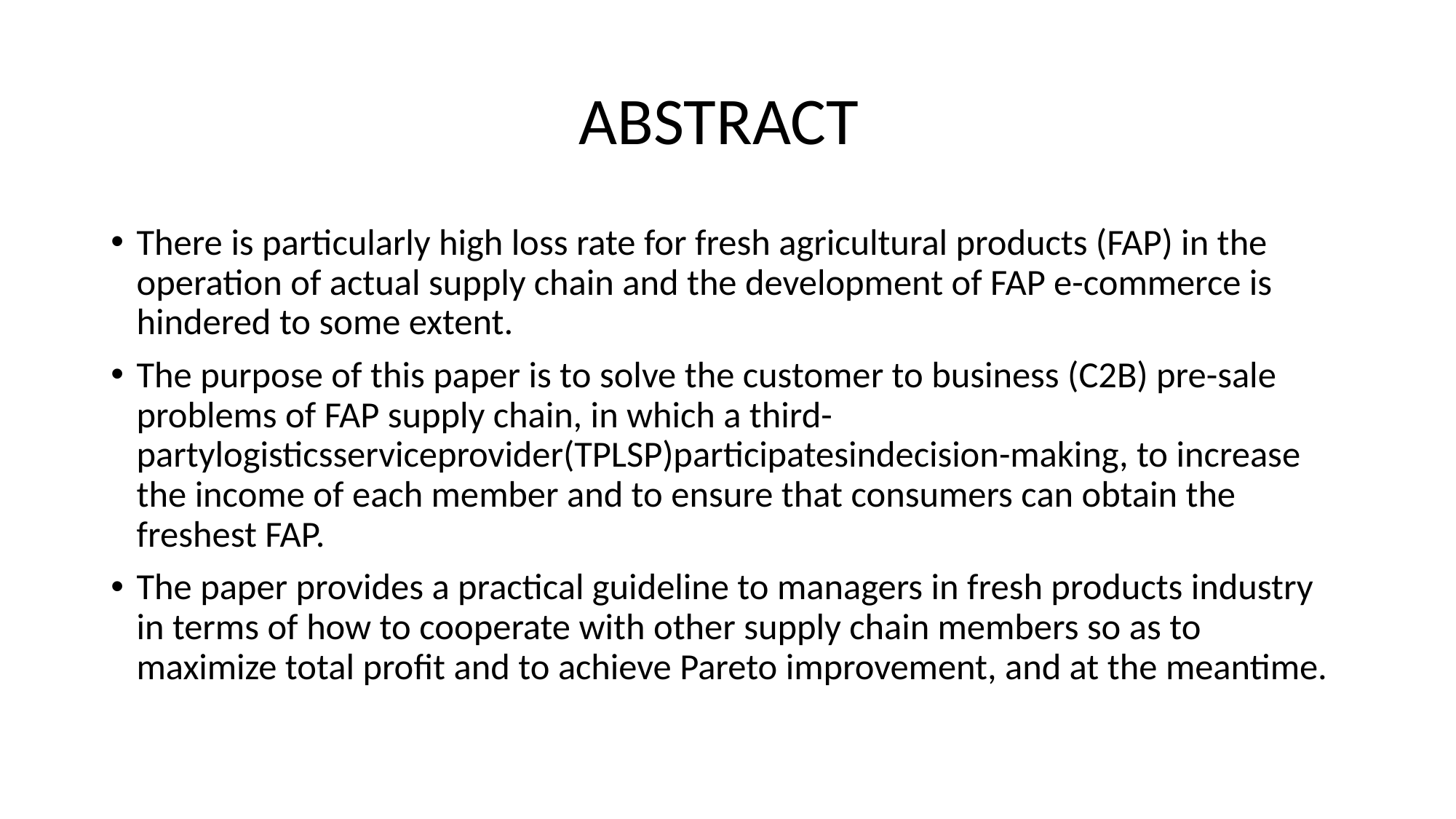

# ABSTRACT
There is particularly high loss rate for fresh agricultural products (FAP) in the operation of actual supply chain and the development of FAP e-commerce is hindered to some extent.
The purpose of this paper is to solve the customer to business (C2B) pre-sale problems of FAP supply chain, in which a third-partylogisticsserviceprovider(TPLSP)participatesindecision-making, to increase the income of each member and to ensure that consumers can obtain the freshest FAP.
The paper provides a practical guideline to managers in fresh products industry in terms of how to cooperate with other supply chain members so as to maximize total profit and to achieve Pareto improvement, and at the meantime.